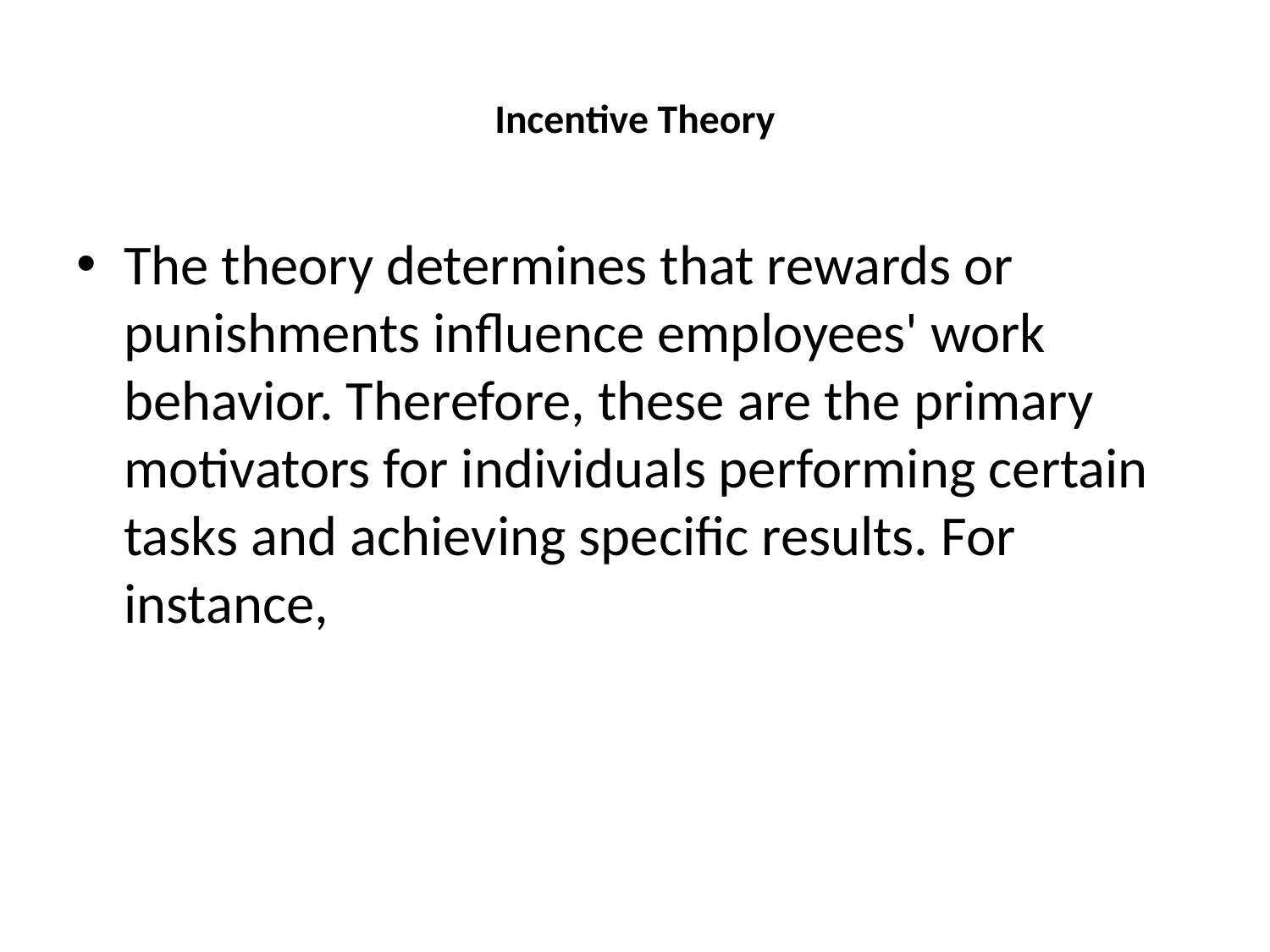

# Incentive Theory
The theory determines that rewards or punishments influence employees' work behavior. Therefore, these are the primary motivators for individuals performing certain tasks and achieving specific results. For instance,